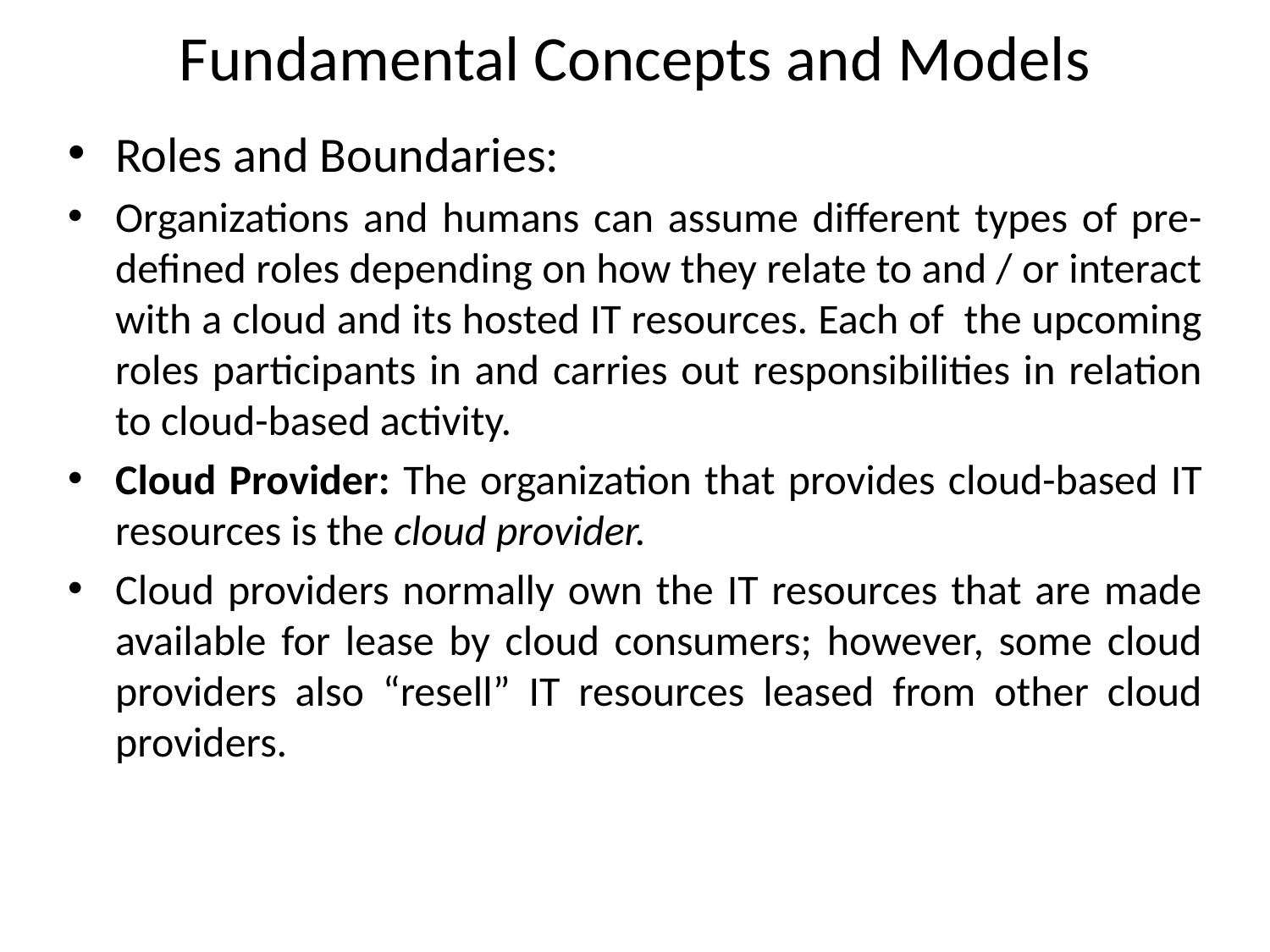

# Fundamental Concepts and Models
Roles and Boundaries:
Organizations and humans can assume different types of pre-defined roles depending on how they relate to and / or interact with a cloud and its hosted IT resources. Each of  the upcoming roles participants in and carries out responsibilities in relation to cloud-based activity.
Cloud Provider: The organization that provides cloud-based IT resources is the cloud provider.
Cloud providers normally own the IT resources that are made available for lease by cloud consumers; however, some cloud providers also “resell” IT resources leased from other cloud providers.